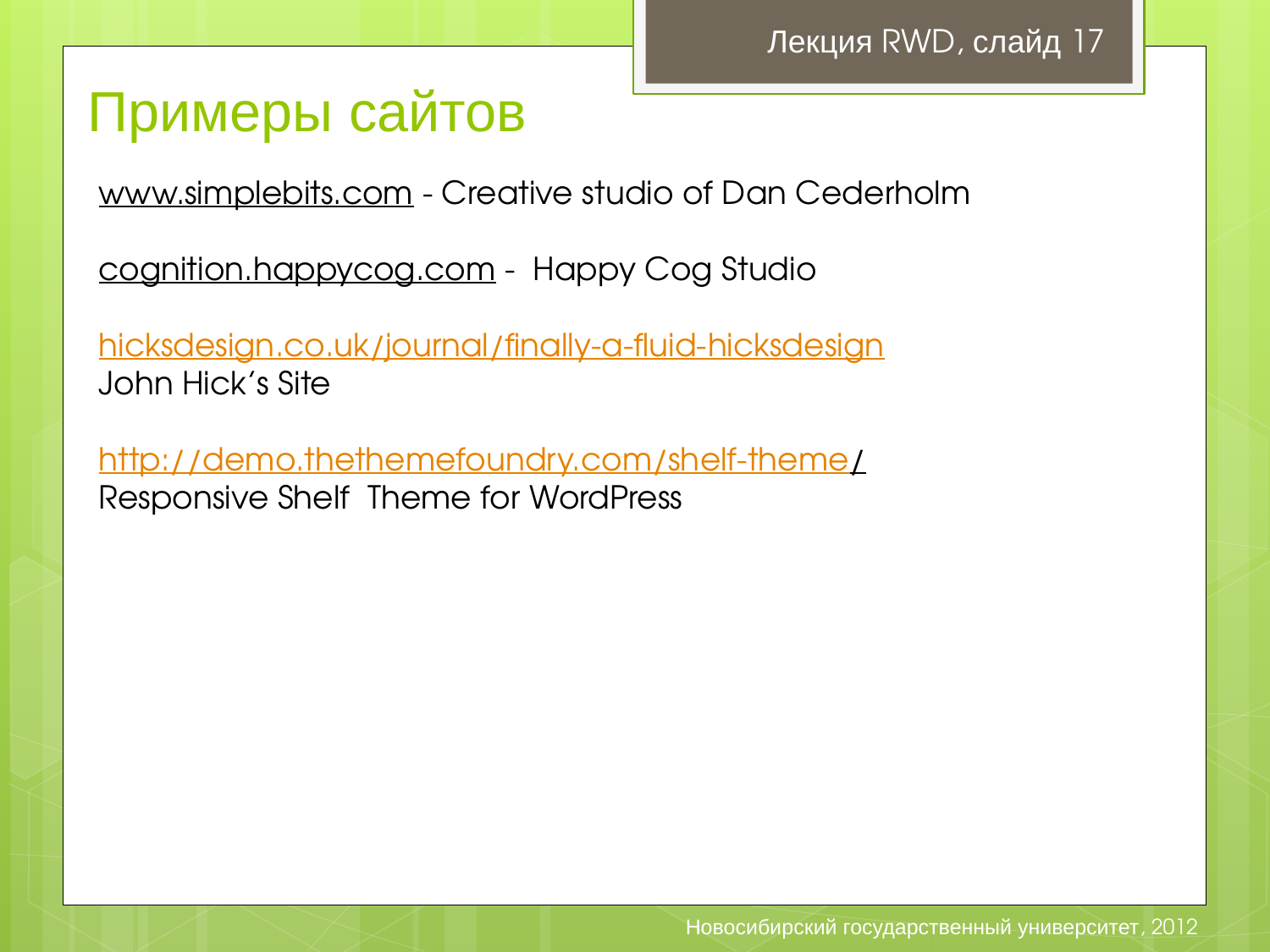

Лекция RWD, слайд 17
# Примеры сайтов
www.simplebits.com - Creative studio of Dan Cederholm

cognition.happycog.com -  Happy Cog Studio

hicksdesign.co.uk/journal/finally-a-fluid-hicksdesign
John Hick’s Site

http://demo.thethemefoundry.com/shelf-theme/
Responsive Shelf  Theme for WordPress

Новосибирский государственный университет, 2012